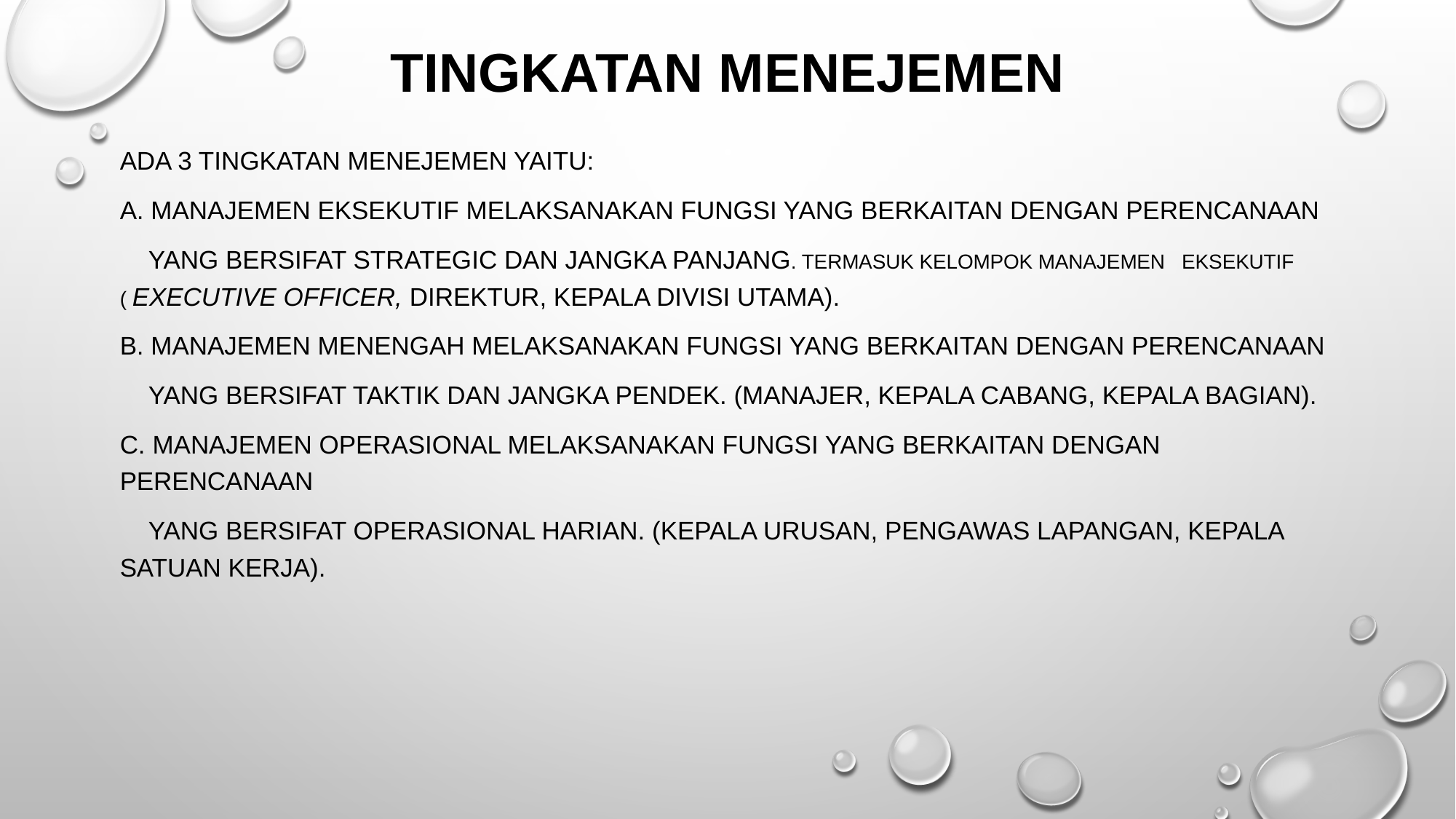

# Tingkatan Menejemen
Ada 3 tingkatan menejemen yaitu:
a. Manajemen eksekutif melaksanakan fungsi yang berkaitan dengan perencanaan
    yang bersifat strategic dan jangka panjang. Termasuk kelompok manajemen   eksekutif ( Executive Officer, Direktur, Kepala Divisi Utama).
b. Manajemen Menengah melaksanakan fungsi yang berkaitan dengan Perencanaan
    yang bersifat taktik dan jangka pendek. (manajer, kepala cabang, kepala bagian).
c. Manajemen Operasional melaksanakan fungsi yang berkaitan dengan     perencanaan
    yang bersifat operasional harian. (kepala urusan, pengawas lapangan, kepala     satuan kerja).